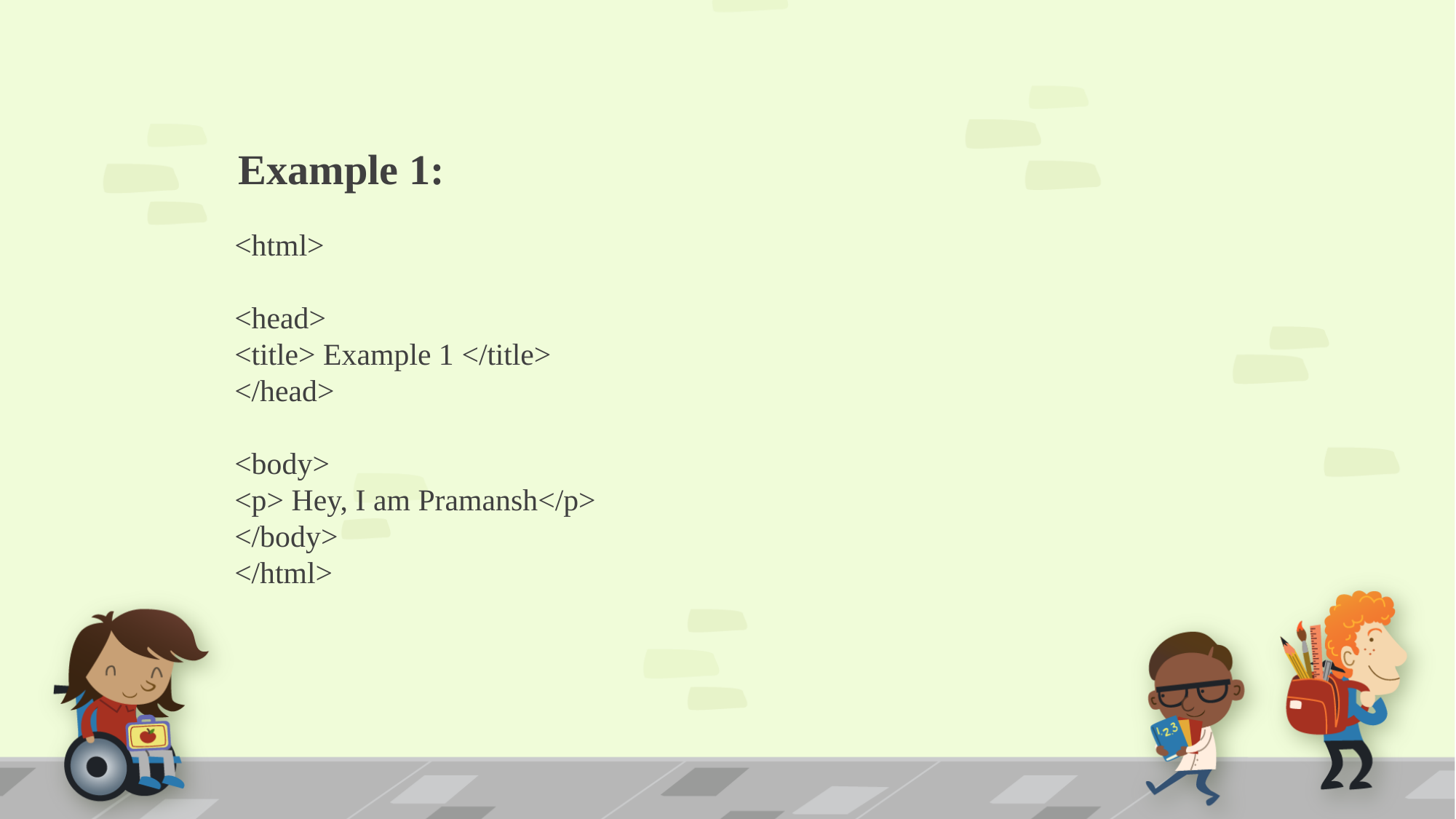

Example 1:
<html>

<head>
<title> Example 1 </title>
</head>

<body>
<p> Hey, I am Pramansh</p>
</body>
</html>